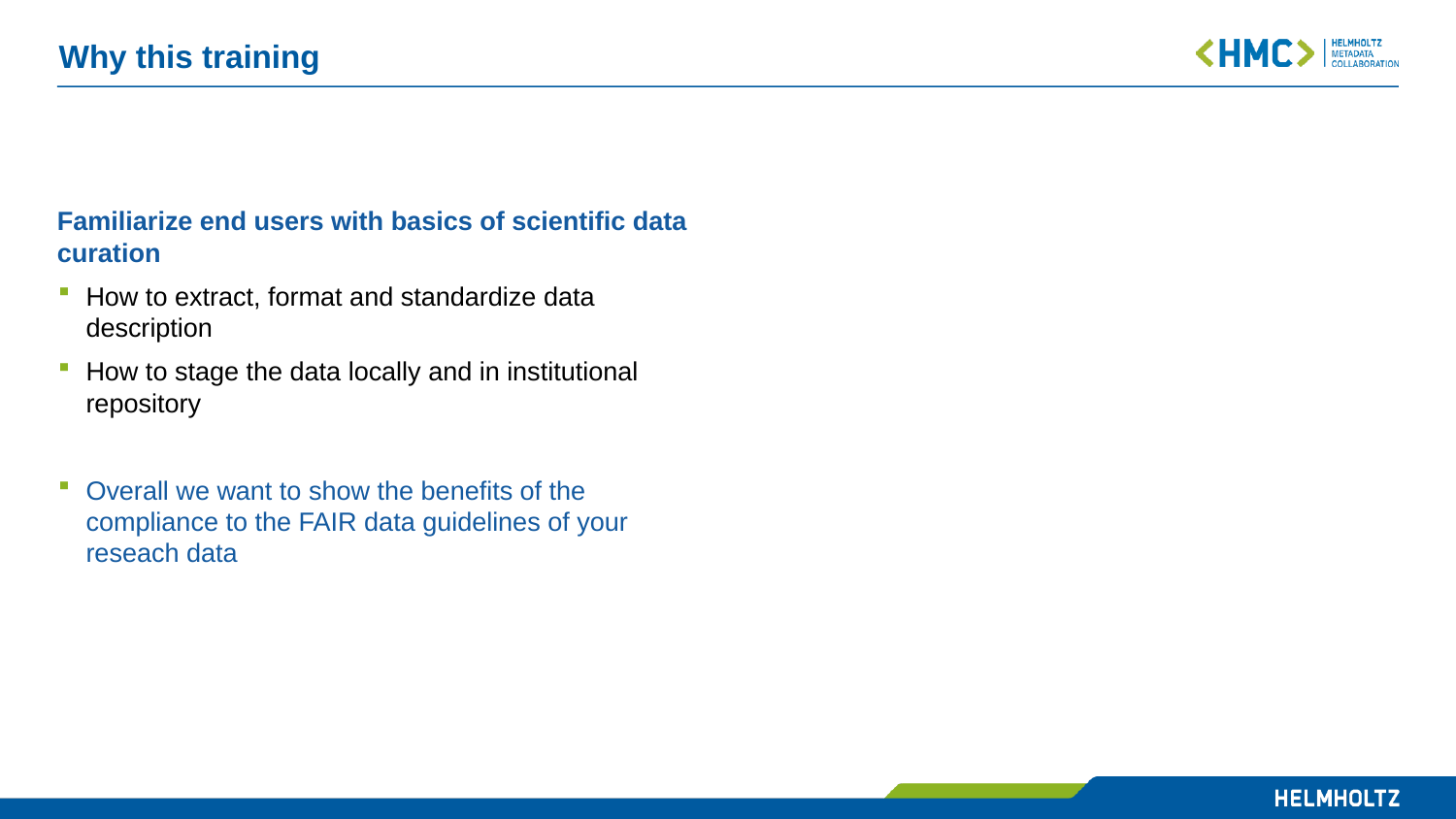

# Why this training

Familiarize end users with basics of scientific data curation
How to extract, format and standardize data description
How to stage the data locally and in institutional repository

Overall we want to show the benefits of the compliance to the FAIR data guidelines of your reseach data

3